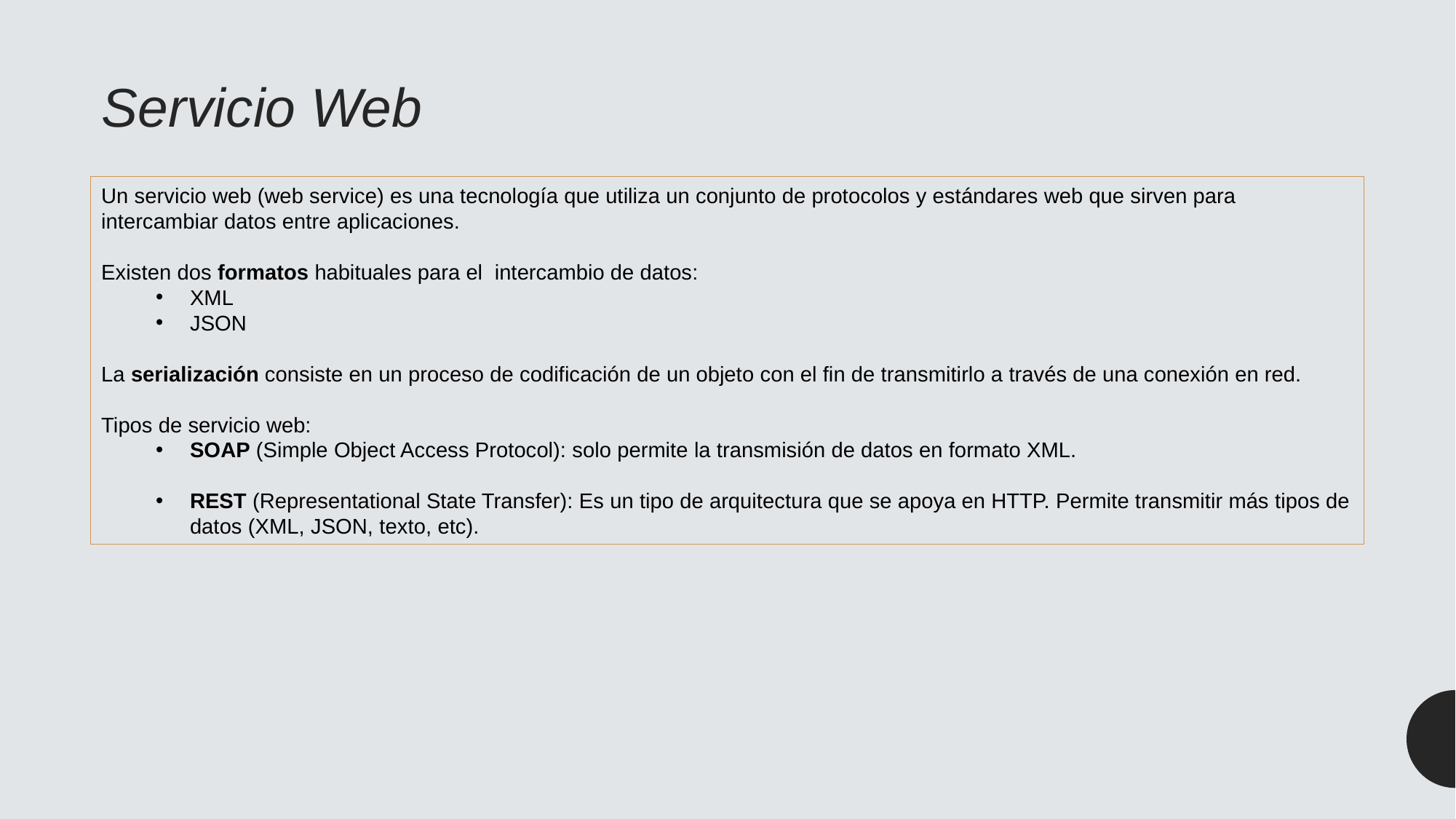

Servicio Web
Un servicio web (web service) es una tecnología que utiliza un conjunto de protocolos y estándares web que sirven para intercambiar datos entre aplicaciones.

Existen dos formatos habituales para el  intercambio de datos:
XML
JSON

La serialización consiste en un proceso de codificación de un objeto con el fin de transmitirlo a través de una conexión en red.

Tipos de servicio web:
SOAP (Simple Object Access Protocol): solo permite la transmisión de datos en formato XML.

REST (Representational State Transfer): Es un tipo de arquitectura que se apoya en HTTP. Permite transmitir más tipos de datos (XML, JSON, texto, etc).